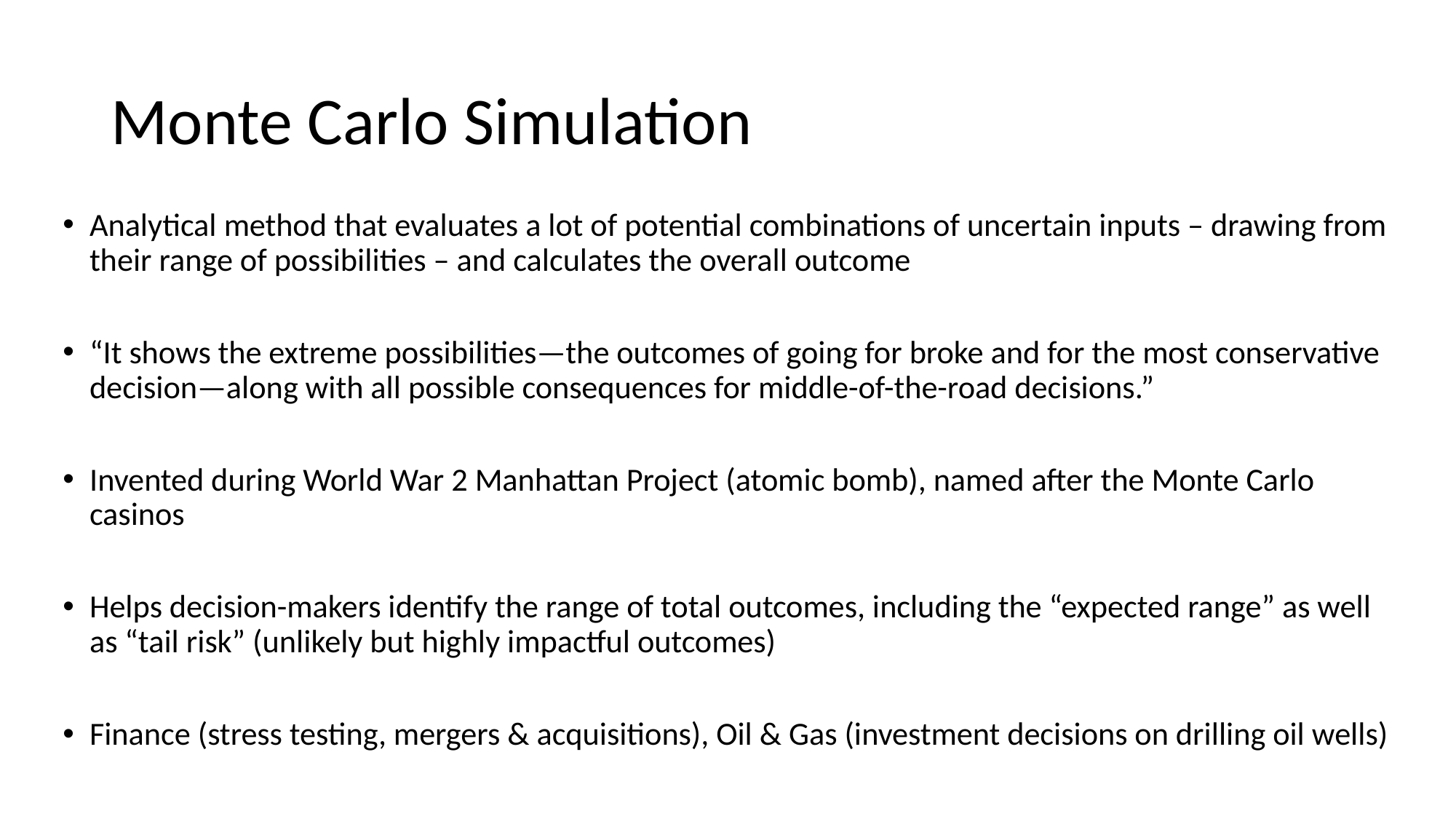

# Monte Carlo Simulation
Analytical method that evaluates a lot of potential combinations of uncertain inputs – drawing from their range of possibilities – and calculates the overall outcome

“It shows the extreme possibilities—the outcomes of going for broke and for the most conservative decision—along with all possible consequences for middle-of-the-road decisions.”

Invented during World War 2 Manhattan Project (atomic bomb), named after the Monte Carlo casinos

Helps decision-makers identify the range of total outcomes, including the “expected range” as well as “tail risk” (unlikely but highly impactful outcomes)

Finance (stress testing, mergers & acquisitions), Oil & Gas (investment decisions on drilling oil wells)